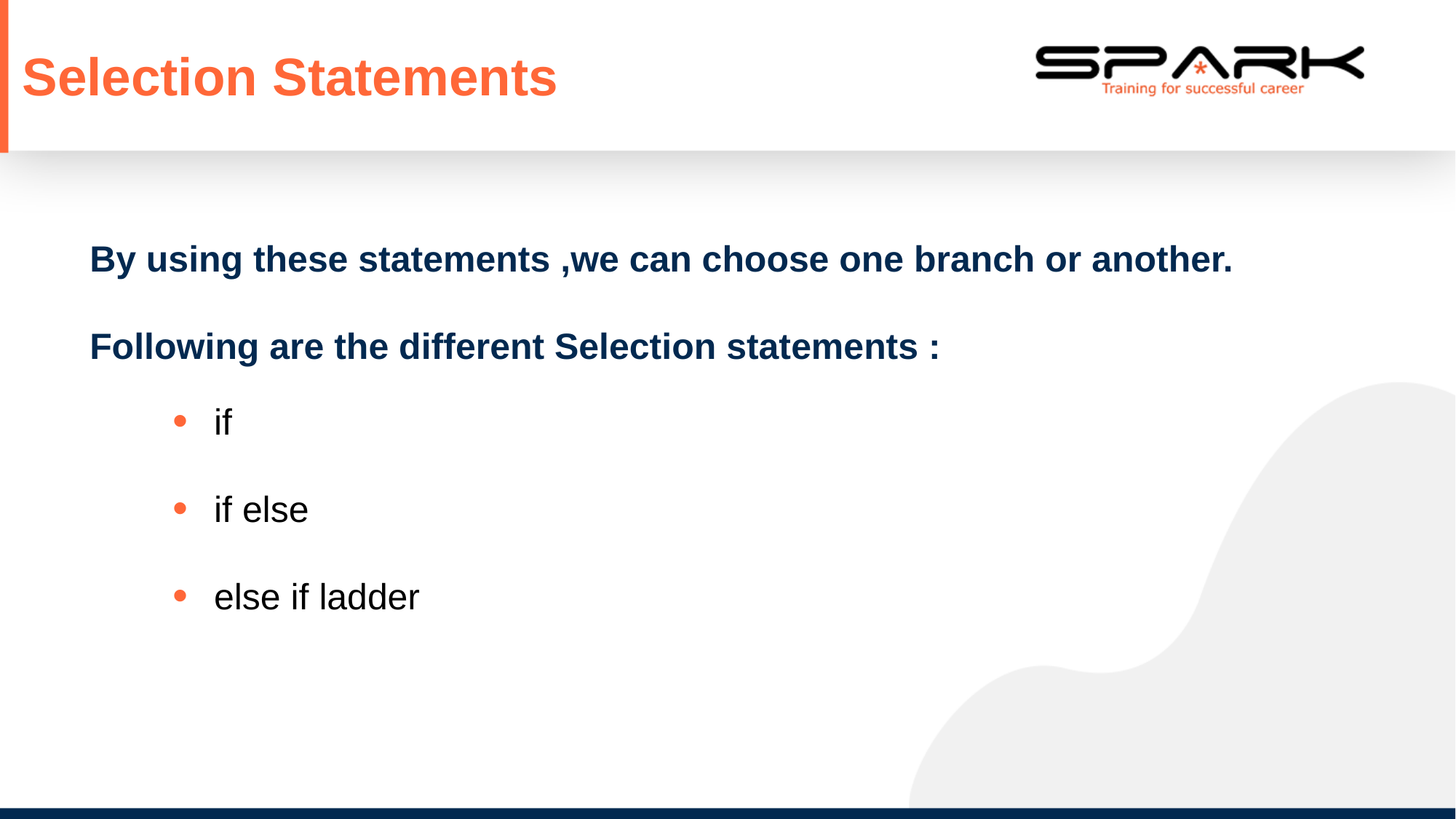

Selection Statements
By using these statements ,we can choose one branch or another.
Following are the different Selection statements :
if
if else
else if ladder